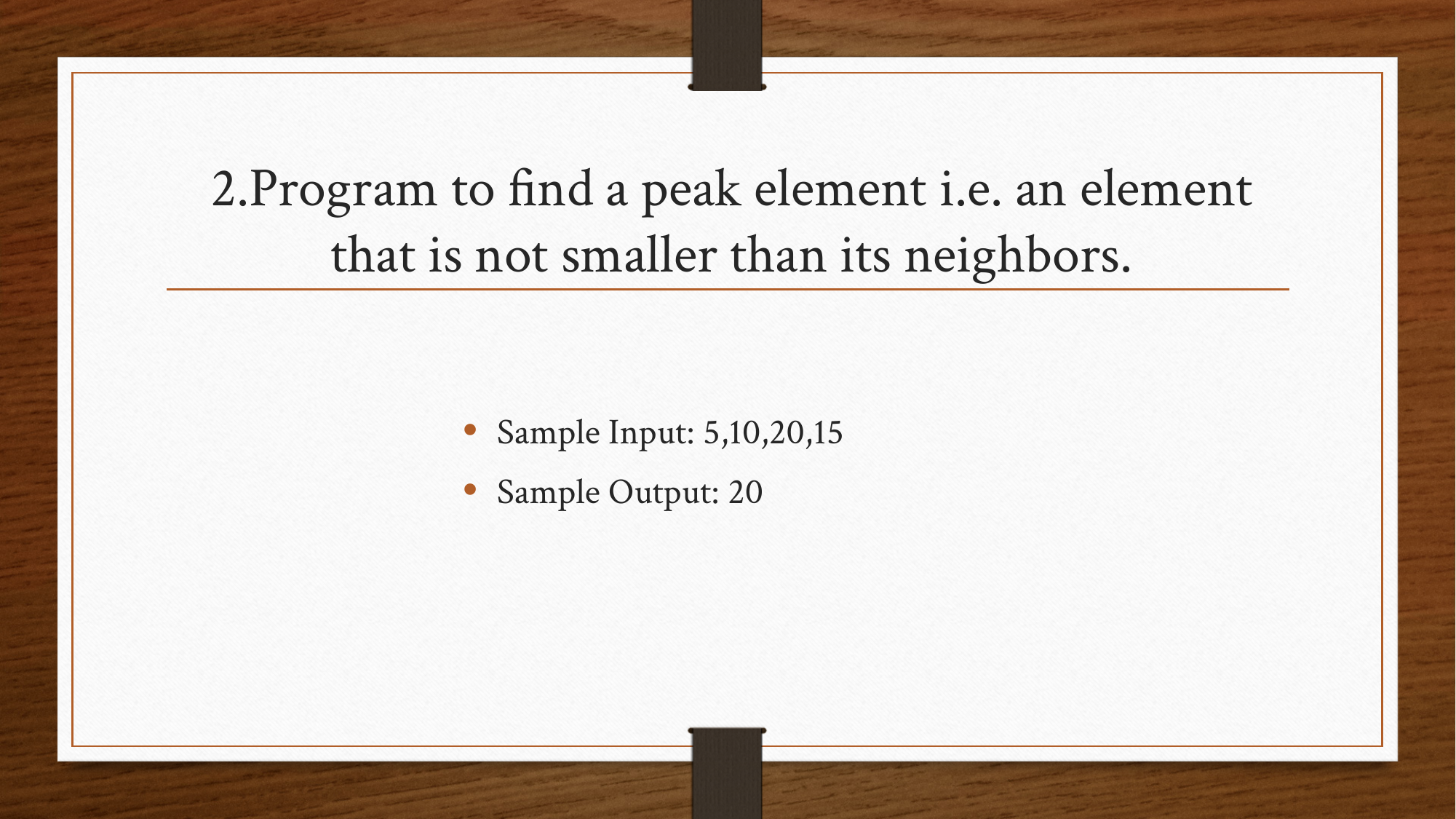

# 2.Program to find a peak element i.e. an element that is not smaller than its neighbors.
Sample Input: 5,10,20,15
Sample Output: 20